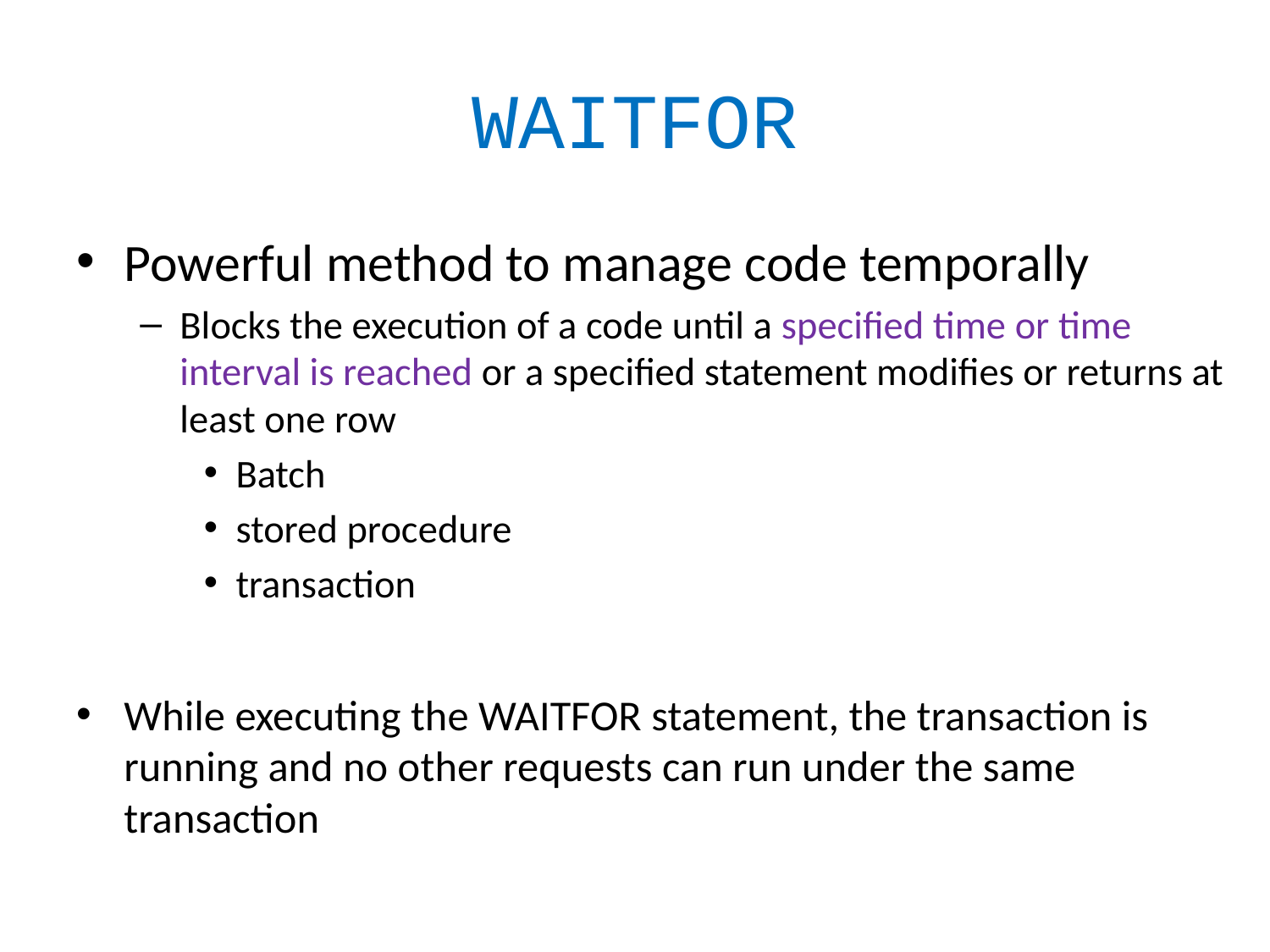

# WAITFOR
Powerful method to manage code temporally
Blocks the execution of a code until a specified time or time interval is reached or a specified statement modifies or returns at least one row
Batch
stored procedure
transaction

While executing the WAITFOR statement, the transaction is running and no other requests can run under the same transaction